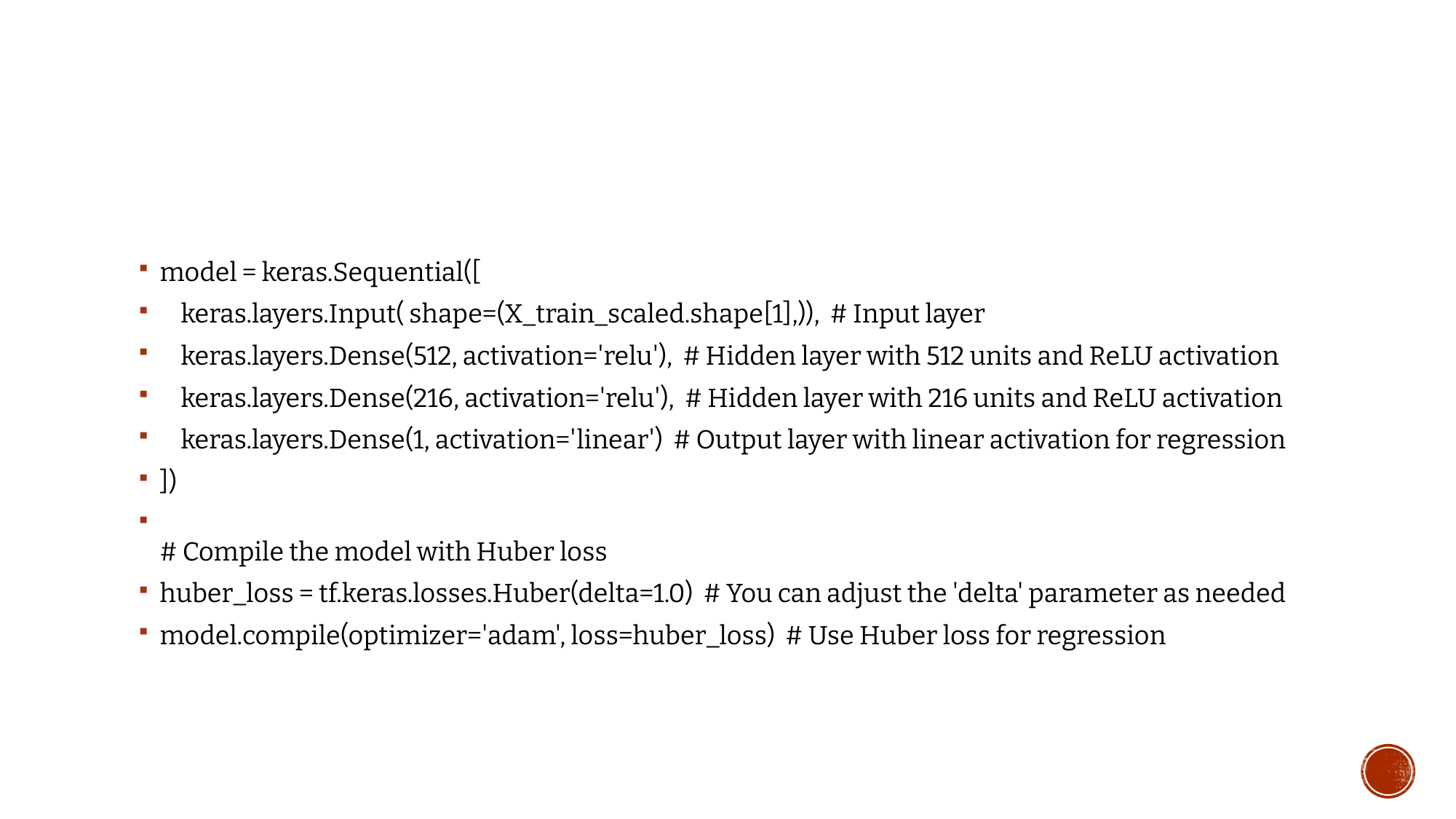

#
model = keras.Sequential([
    keras.layers.Input( shape=(X_train_scaled.shape[1],)),  # Input layer
    keras.layers.Dense(512, activation='relu'),  # Hidden layer with 512 units and ReLU activation
    keras.layers.Dense(216, activation='relu'),  # Hidden layer with 216 units and ReLU activation
    keras.layers.Dense(1, activation='linear')  # Output layer with linear activation for regression
])
# Compile the model with Huber loss
huber_loss = tf.keras.losses.Huber(delta=1.0)  # You can adjust the 'delta' parameter as needed
model.compile(optimizer='adam', loss=huber_loss)  # Use Huber loss for regression